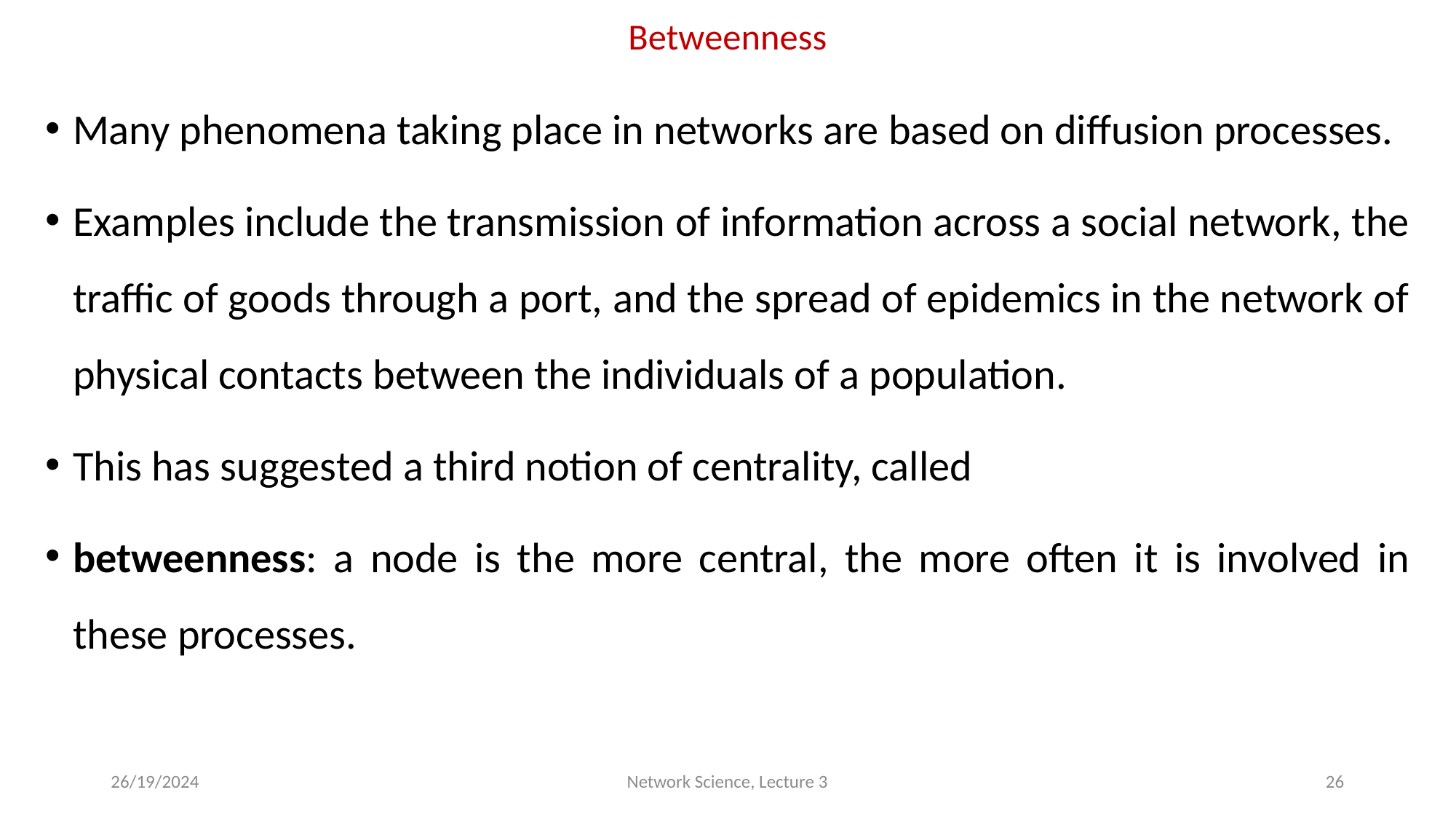

# Betweenness
Many phenomena taking place in networks are based on diffusion processes.
Examples include the transmission of information across a social network, the traffic of goods through a port, and the spread of epidemics in the network of physical contacts between the individuals of a population.
This has suggested a third notion of centrality, called
betweenness: a node is the more central, the more often it is involved in these processes.

26/19/2024
Network Science, Lecture 3
26